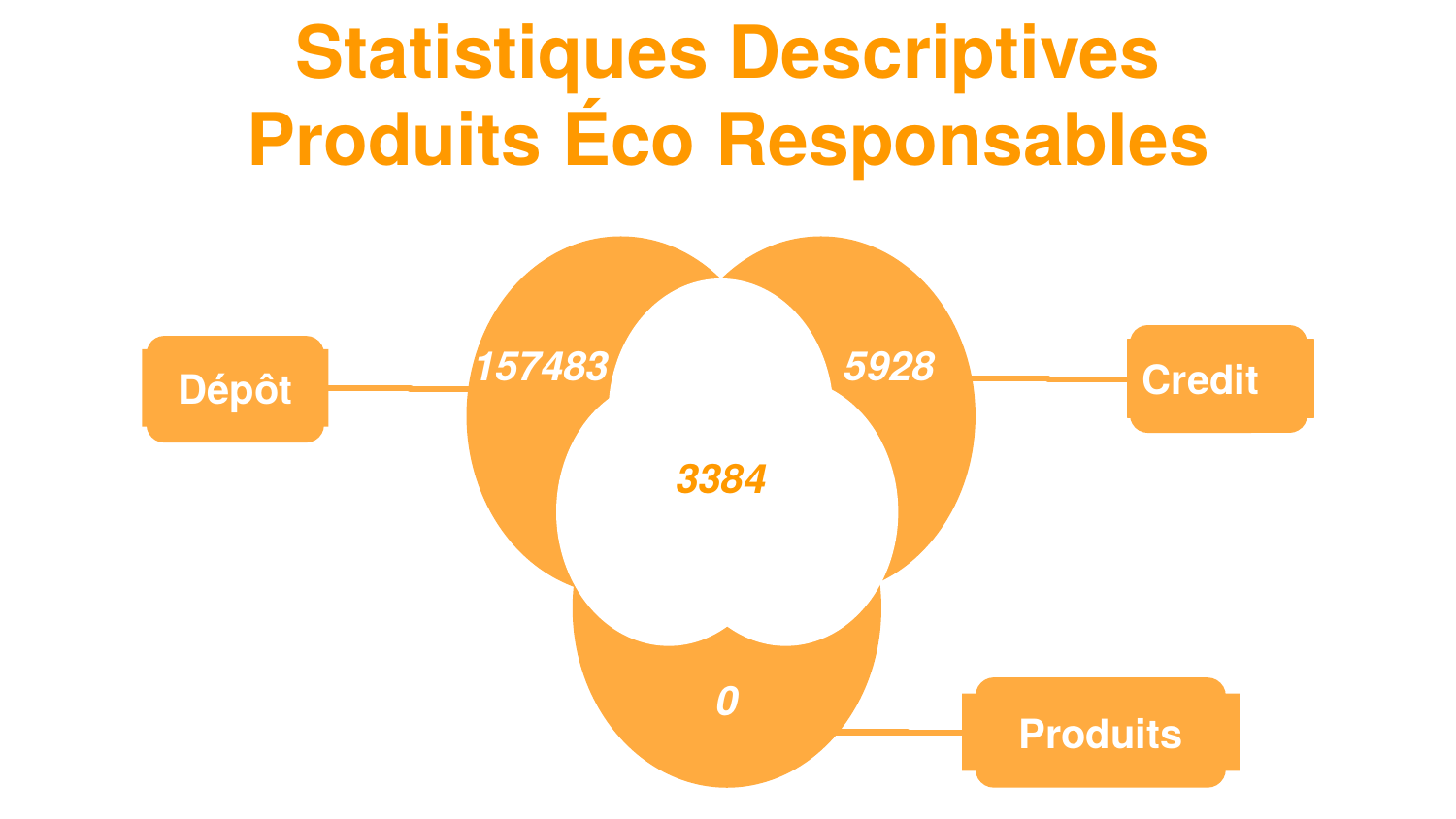

Statistiques Descriptives Produits Éco Responsables

157483
5928

Credit
Dépôt

3384
0

Produits